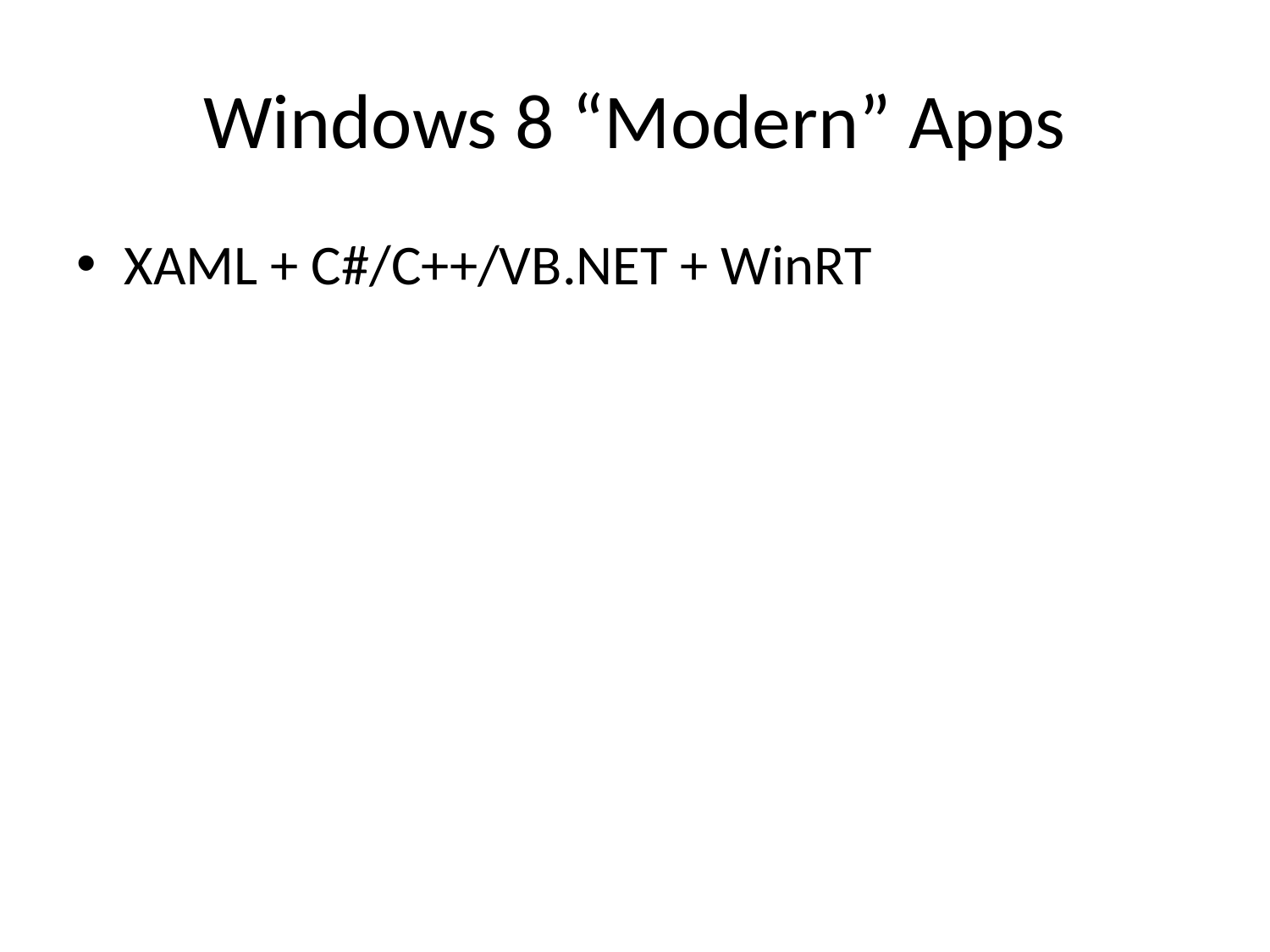

# Windows 8 “Modern” Apps
XAML + C#/C++/VB.NET + WinRT